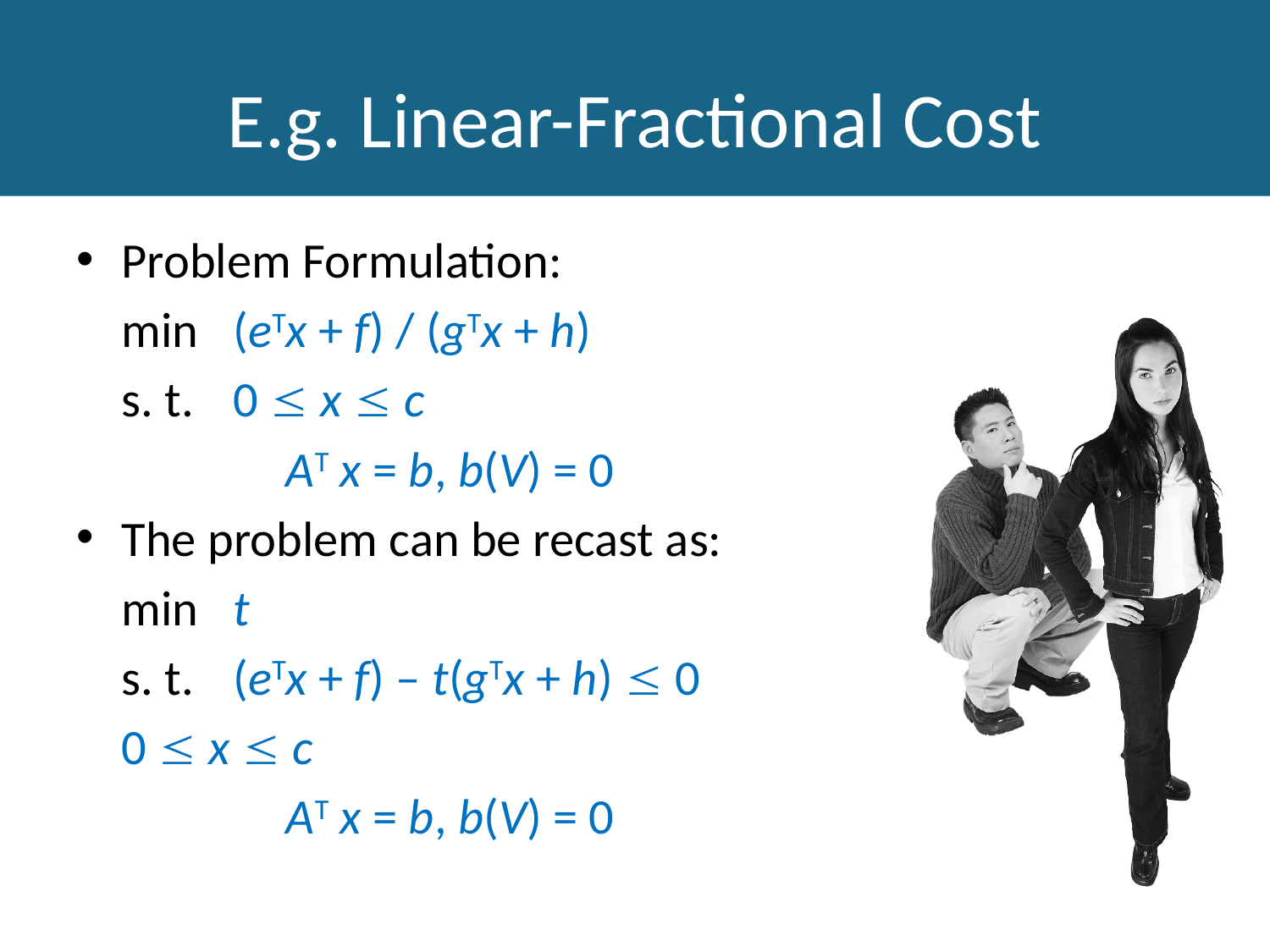

# E.g. Linear-Fractional Cost
Problem Formulation:
		min	(eTx + f) / (gTx + h)
		s. t.	0 ≤ x ≤ c
		 	AT x = b, b(V) = 0
The problem can be recast as:
		min	t
		s. t.	(eTx + f) – t(gTx + h) ≤ 0
			0 ≤ x ≤ c
		 	AT x = b, b(V) = 0